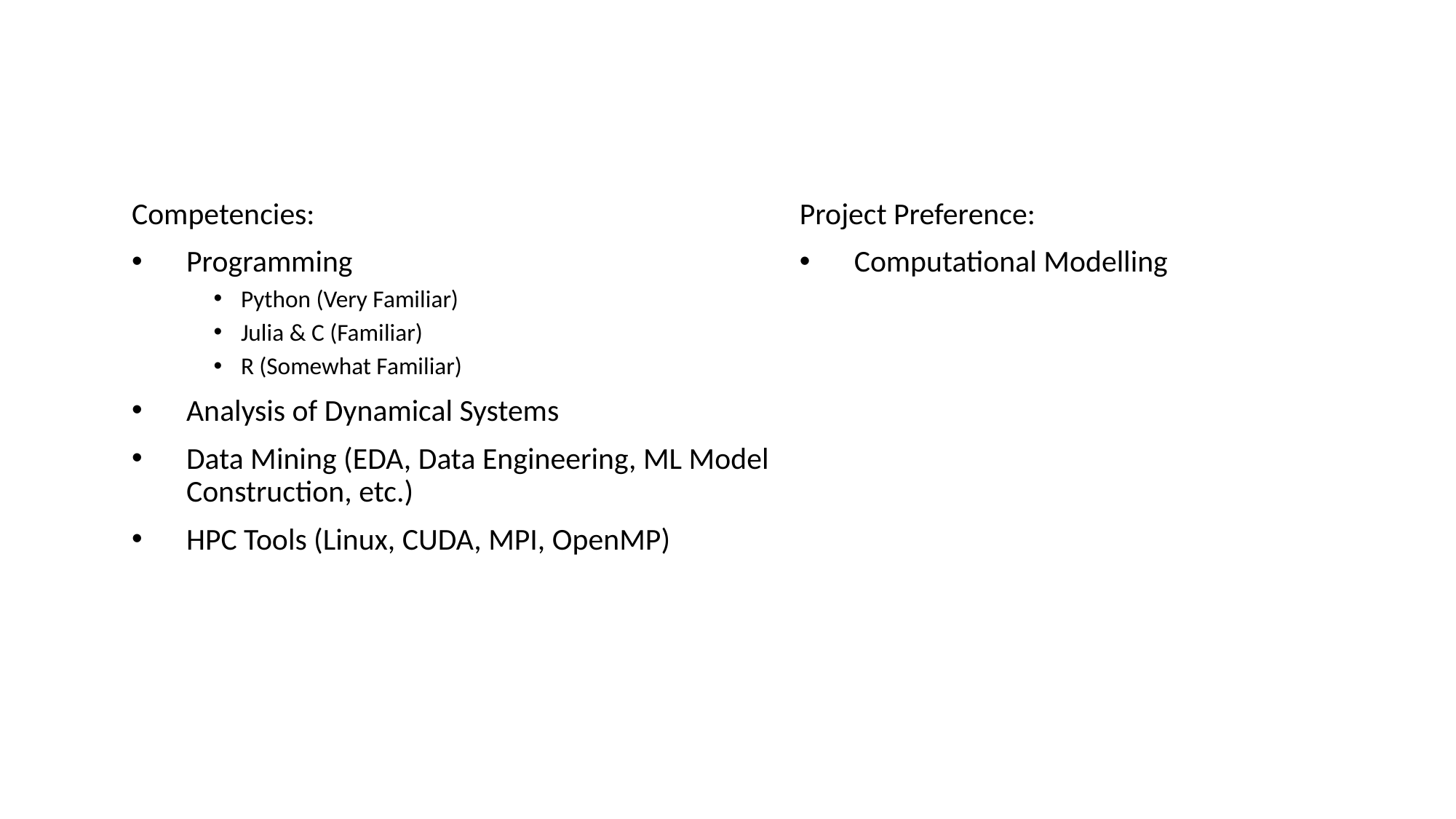

Project Preference:
Computational Modelling

Competencies:
Programming
Python (Very Familiar)
Julia & C (Familiar)
R (Somewhat Familiar)
Analysis of Dynamical Systems
Data Mining (EDA, Data Engineering, ML Model Construction, etc.)
HPC Tools (Linux, CUDA, MPI, OpenMP)